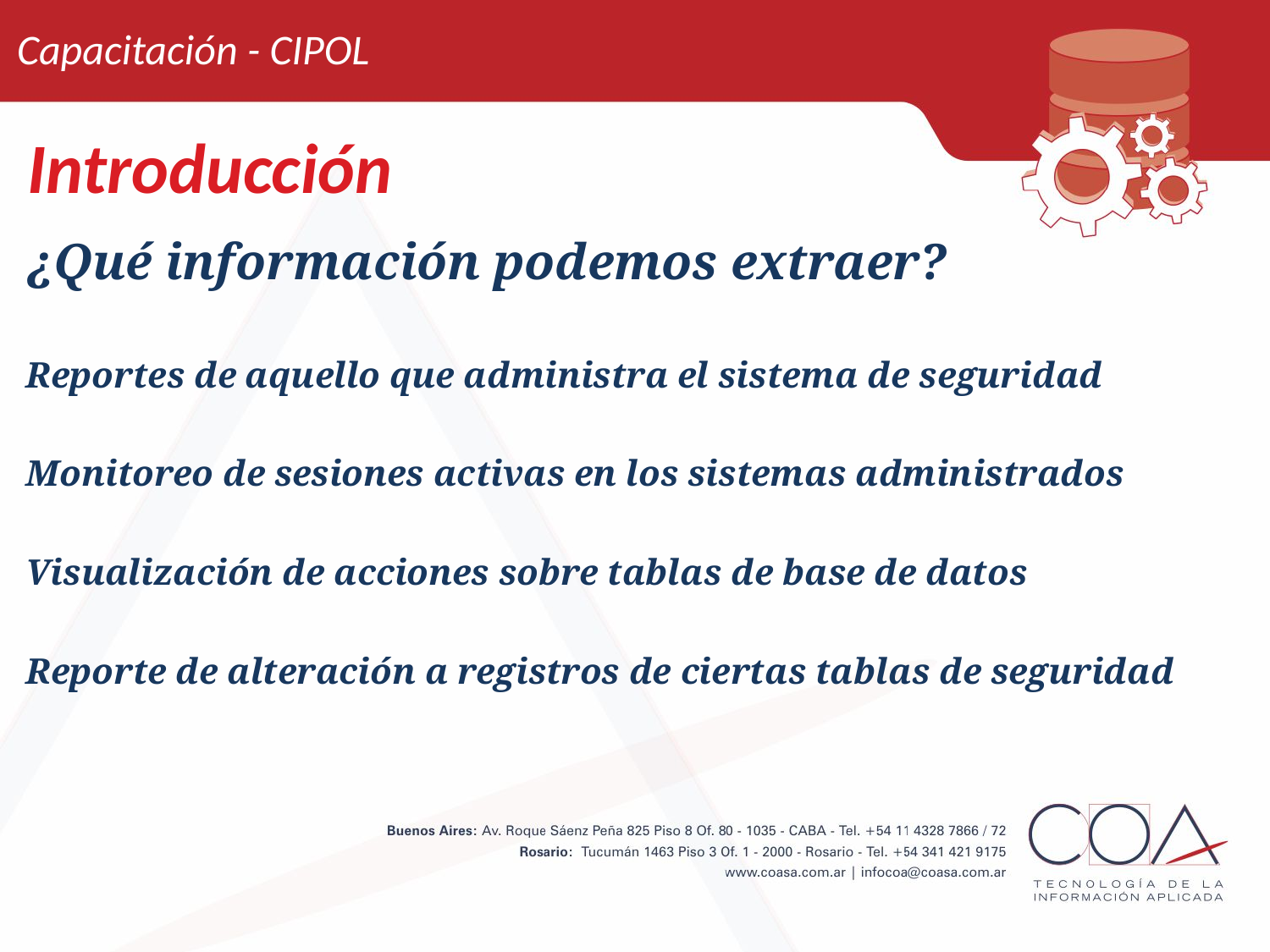

Capacitación - CIPOL

Introducción
# ¿Qué información podemos extraer?
Reportes de aquello que administra el sistema de seguridad

Monitoreo de sesiones activas en los sistemas administrados

Visualización de acciones sobre tablas de base de datos

Reporte de alteración a registros de ciertas tablas de seguridad